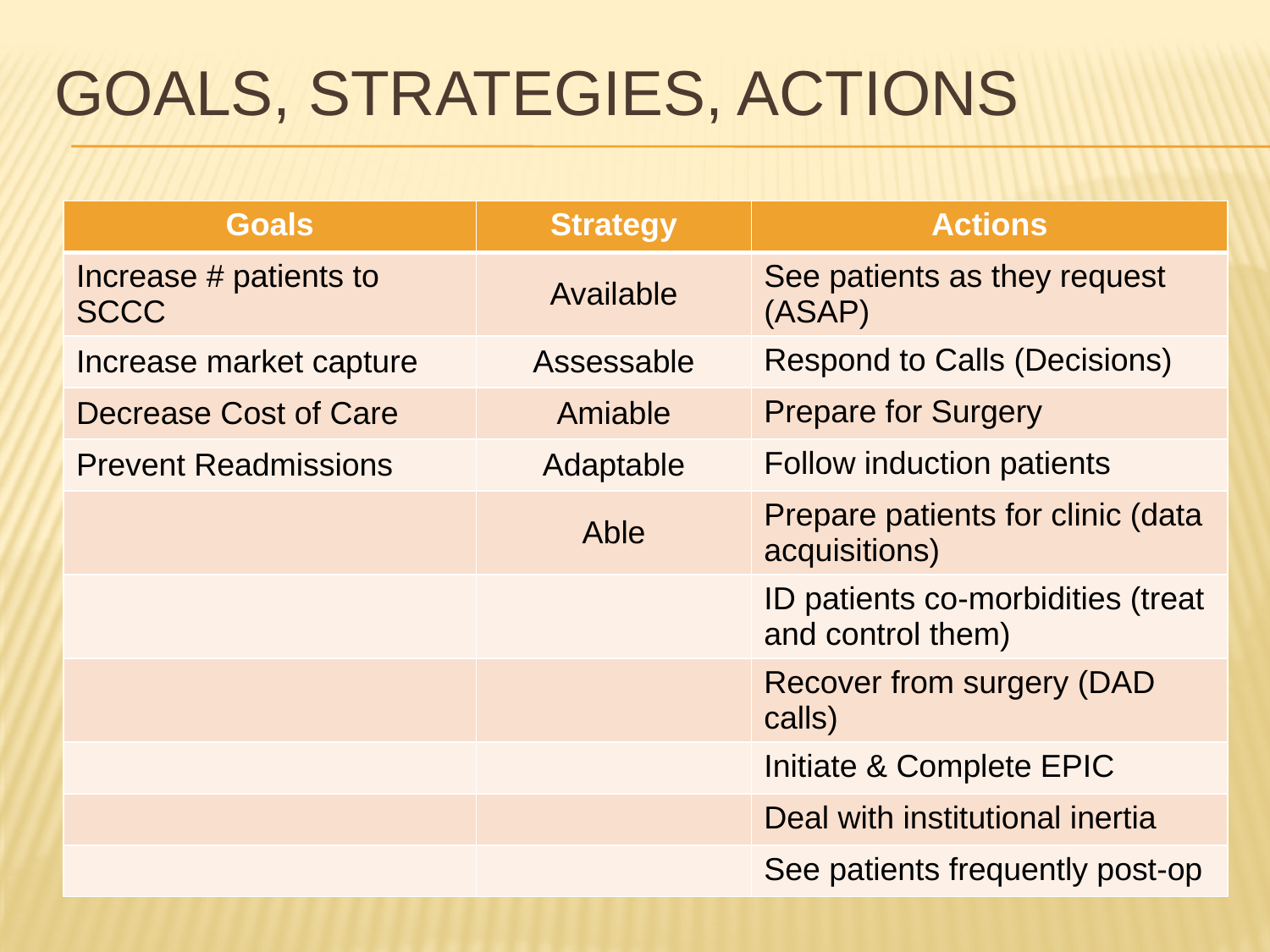

# Goals, Strategies, actions
| Goals | Strategy | Actions |
| --- | --- | --- |
| Increase # patients to SCCC | Available | See patients as they request (ASAP) |
| Increase market capture | Assessable | Respond to Calls (Decisions) |
| Decrease Cost of Care | Amiable | Prepare for Surgery |
| Prevent Readmissions | Adaptable | Follow induction patients |
|  | Able | Prepare patients for clinic (data acquisitions) |
|  |  | ID patients co-morbidities (treat and control them) |
|  |  | Recover from surgery (DAD calls) |
|  |  | Initiate & Complete EPIC |
|  |  | Deal with institutional inertia |
|  |  | See patients frequently post-op |